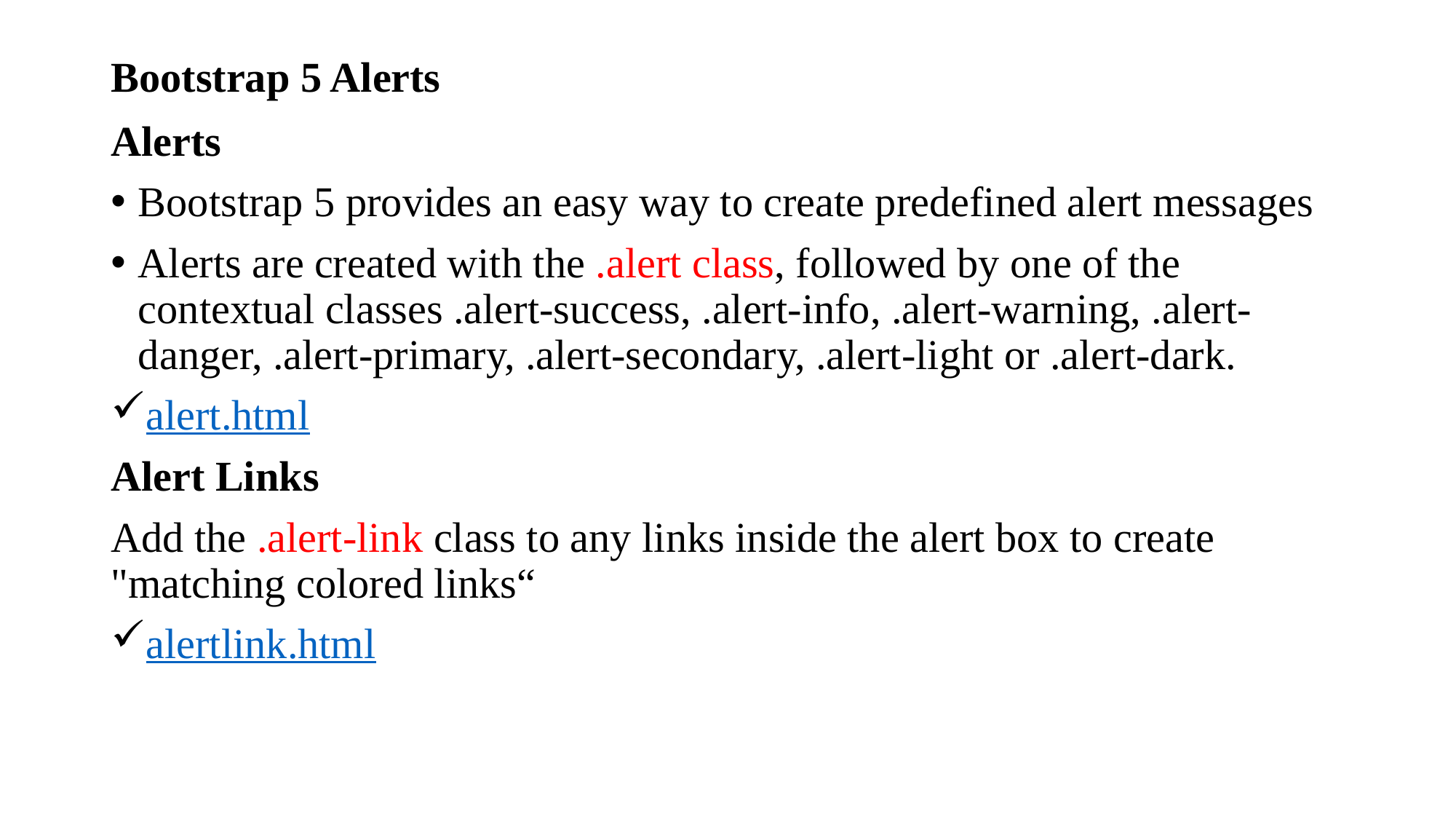

# Bootstrap 5 Alerts
Alerts
Bootstrap 5 provides an easy way to create predefined alert messages
Alerts are created with the .alert class, followed by one of the contextual classes .alert-success, .alert-info, .alert-warning, .alert-danger, .alert-primary, .alert-secondary, .alert-light or .alert-dark.
alert.html
Alert Links
Add the .alert-link class to any links inside the alert box to create "matching colored links“
alertlink.html